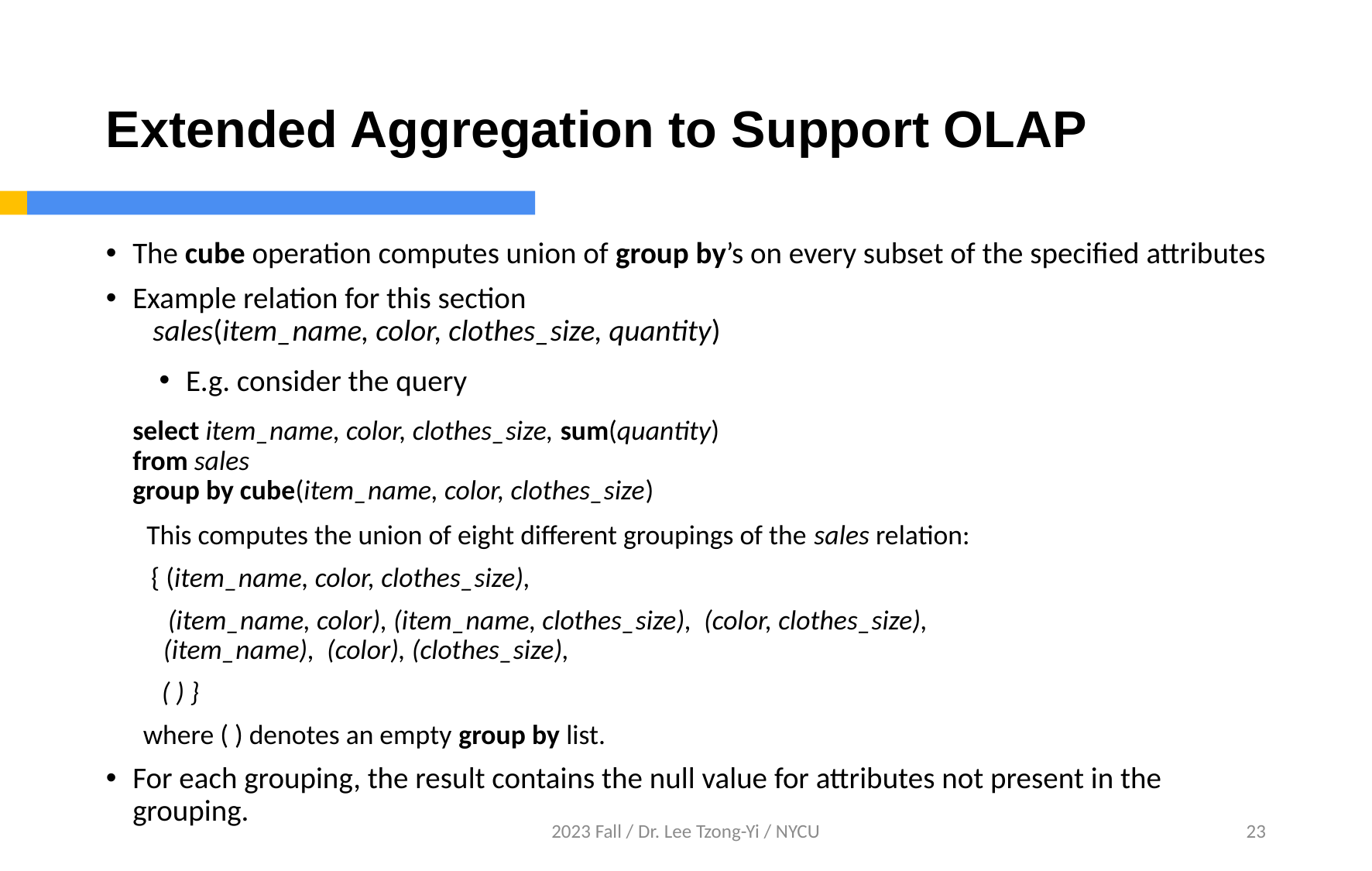

# Extended Aggregation to Support OLAP
The cube operation computes union of group by’s on every subset of the specified attributes
Example relation for this section
   sales(item_name, color, clothes_size, quantity)
E.g. consider the query
		select item_name, color, clothes_size, sum(quantity)
	from sales
	group by cube(item_name, color, clothes_size)
      This computes the union of eight different groupings of the sales relation:
	   { (item_name, color, clothes_size),
          (item_name, color), (item_name, clothes_size),  (color, clothes_size),
     (item_name),  (color), (clothes_size),
         ( ) }
      where ( ) denotes an empty group by list.
For each grouping, the result contains the null value for attributes not present in the grouping.
2023 Fall / Dr. Lee Tzong-Yi / NYCU
23